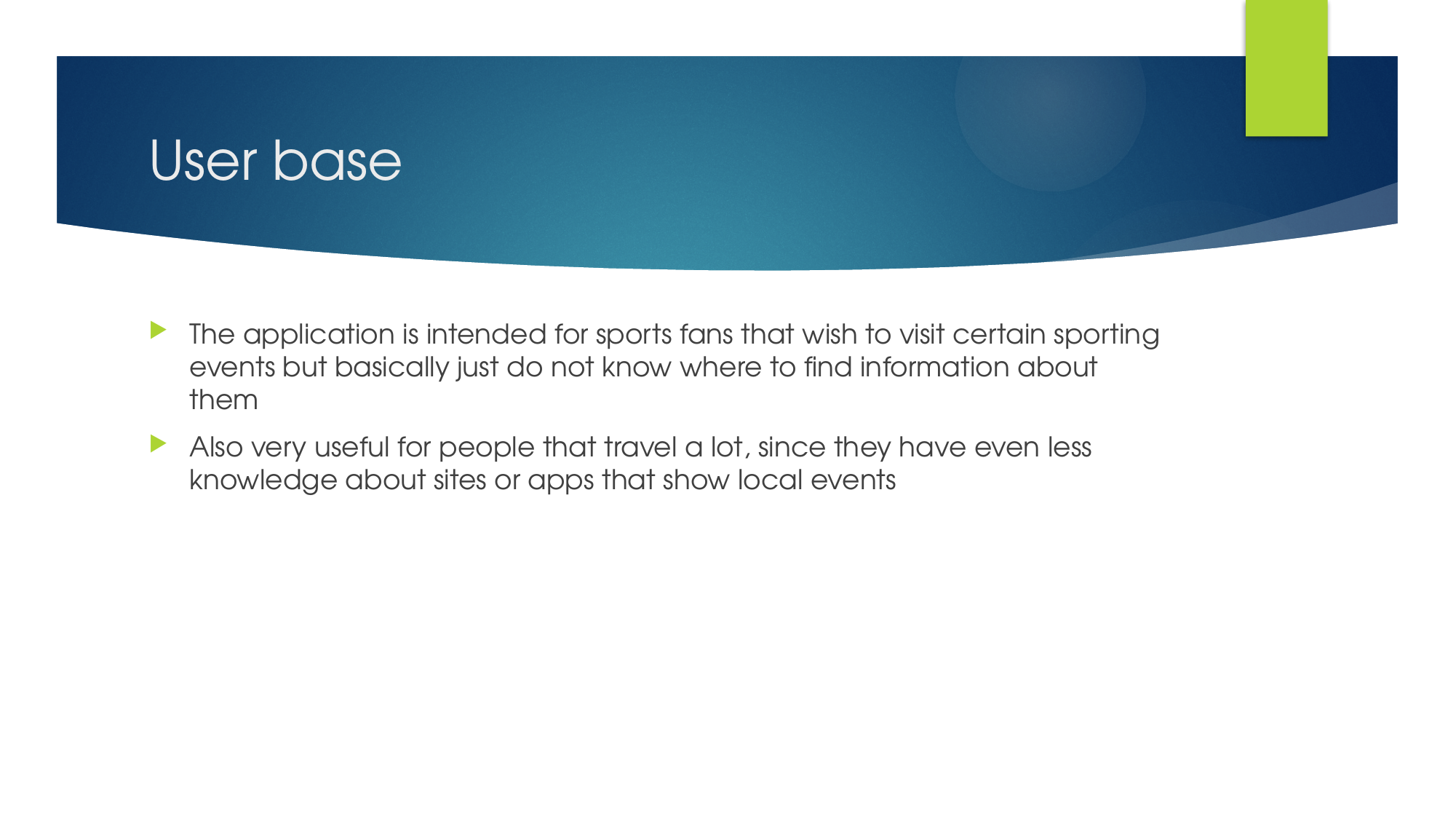

# User base
The application is intended for sports fans that wish to visit certain sporting events but basically just do not know where to find information about them
Also very useful for people that travel a lot, since they have even less knowledge about sites or apps that show local events